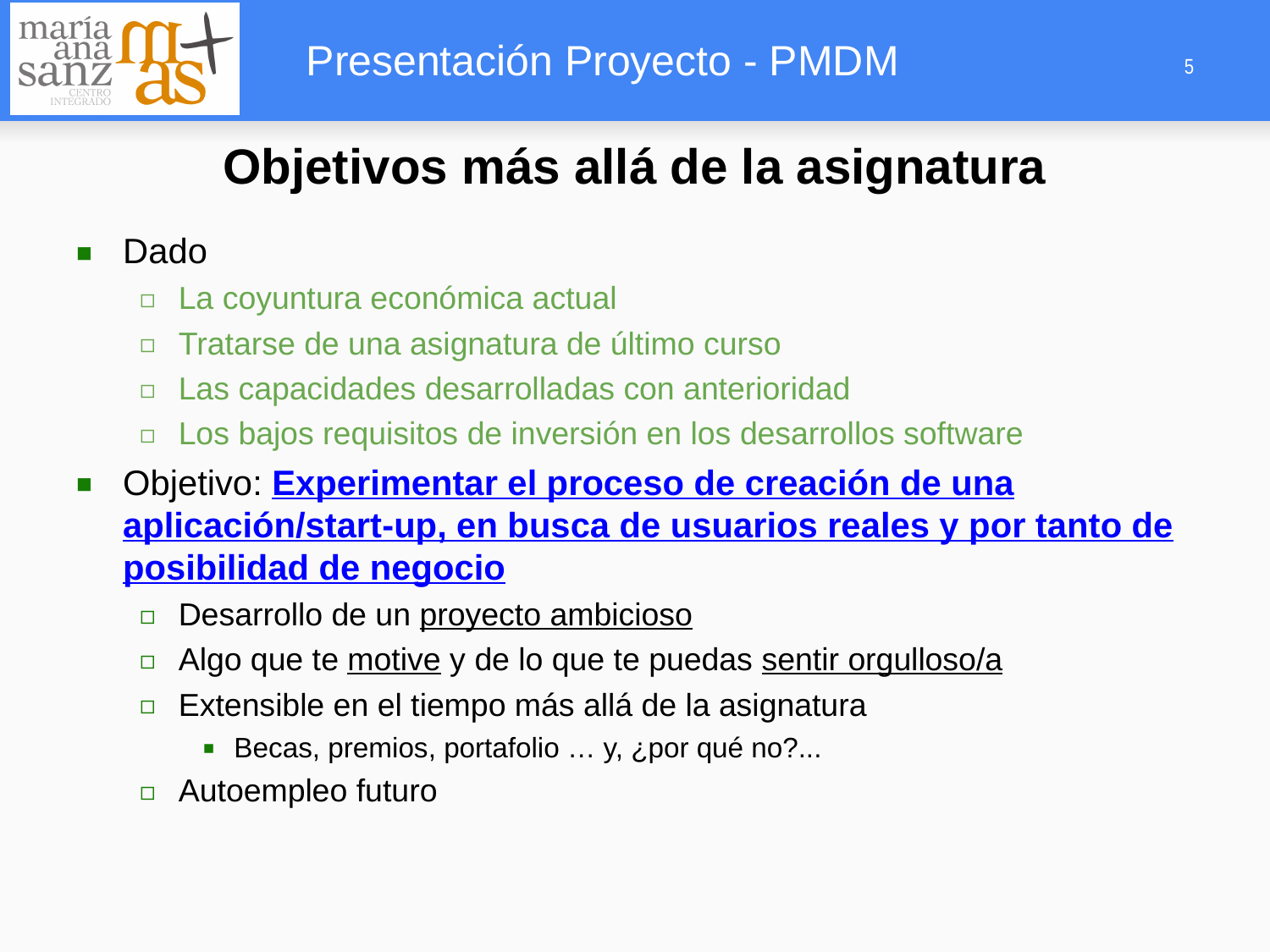

5
Objetivos más allá de la asignatura
Dado
La coyuntura económica actual
Tratarse de una asignatura de último curso
Las capacidades desarrolladas con anterioridad
Los bajos requisitos de inversión en los desarrollos software
Objetivo: Experimentar el proceso de creación de una aplicación/start-up, en busca de usuarios reales y por tanto de posibilidad de negocio
Desarrollo de un proyecto ambicioso
Algo que te motive y de lo que te puedas sentir orgulloso/a
Extensible en el tiempo más allá de la asignatura
Becas, premios, portafolio … y, ¿por qué no?...
Autoempleo futuro